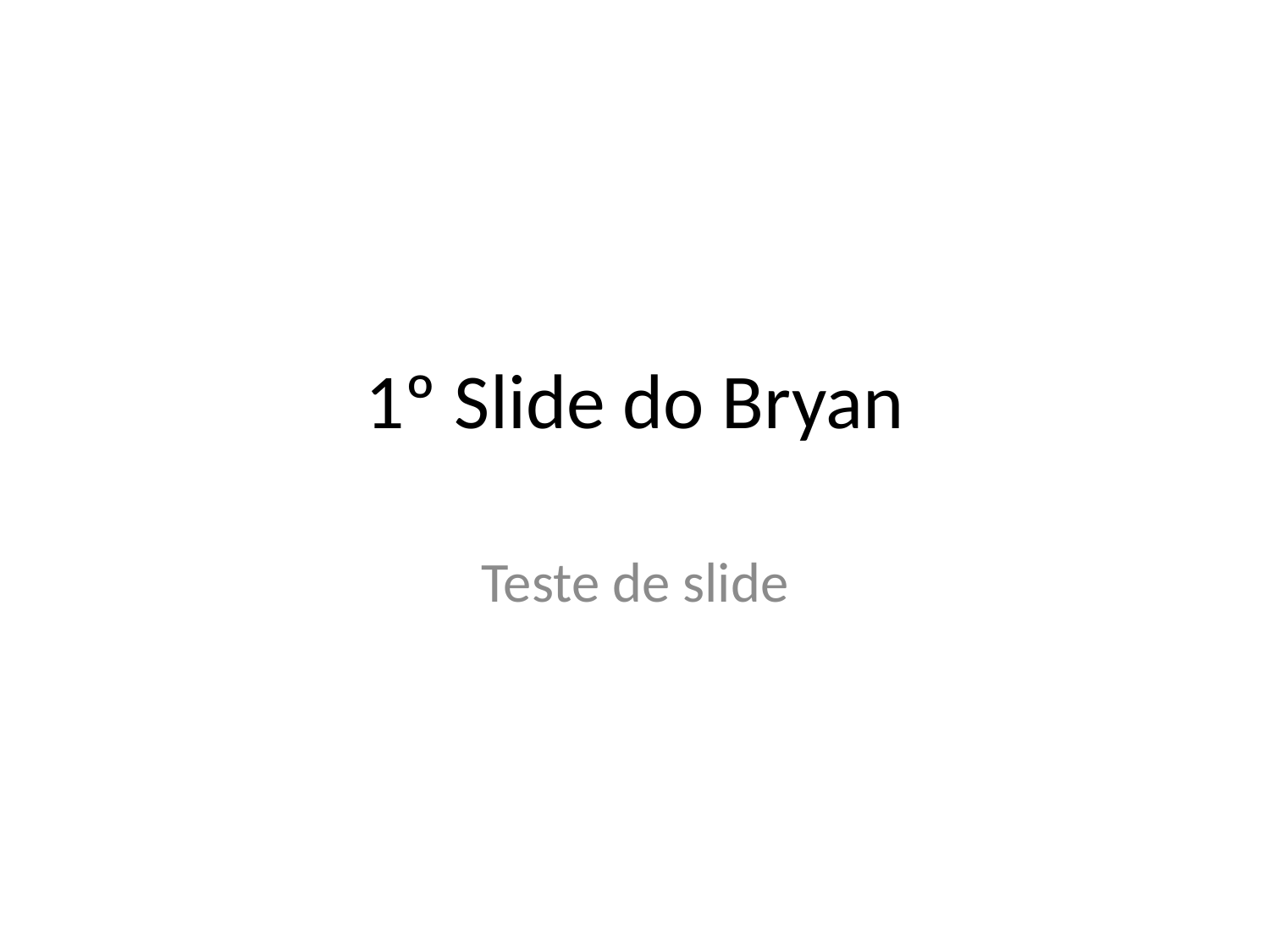

# 1º Slide do Bryan
Teste de slide